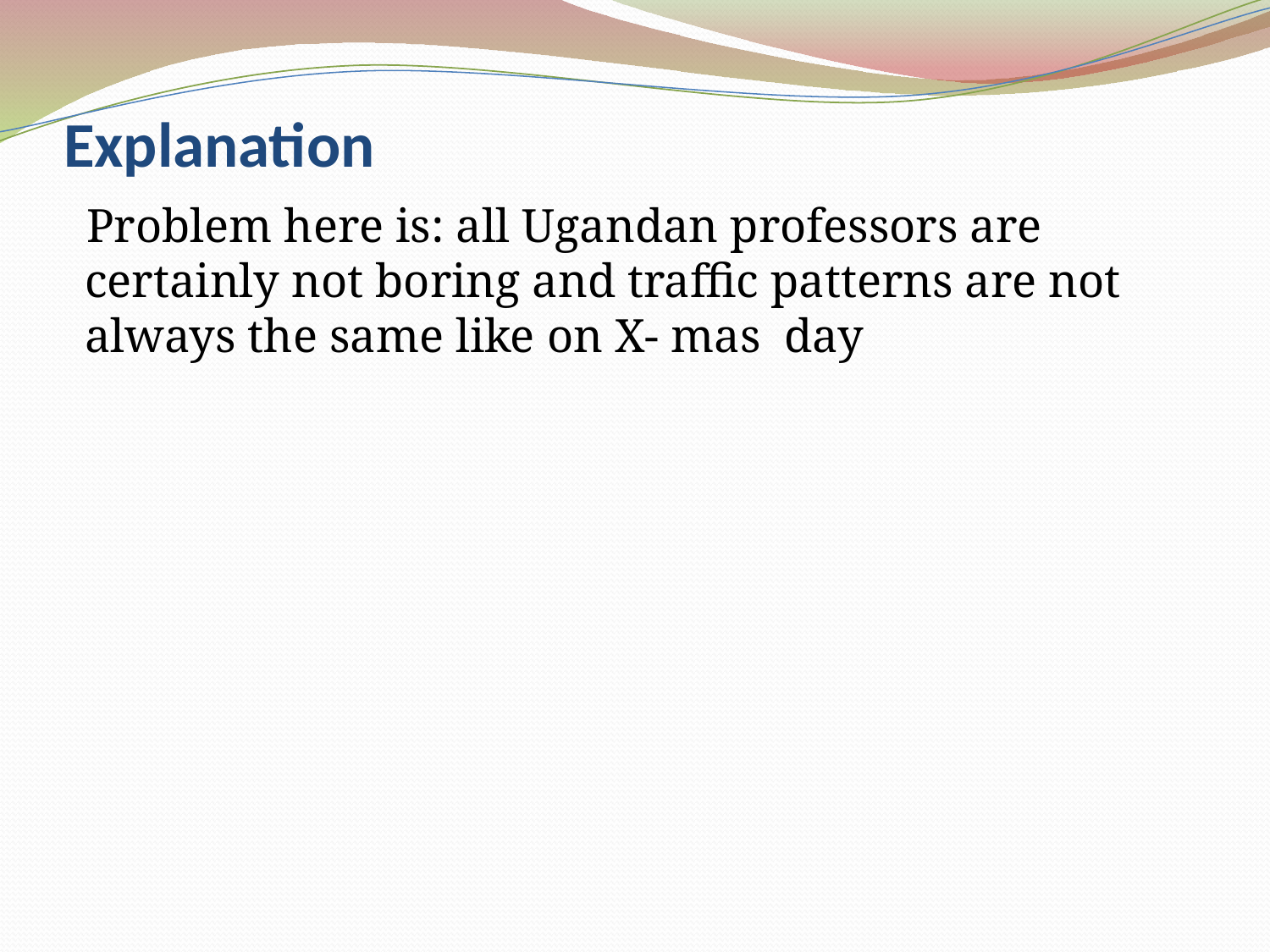

# Explanation
Problem here is: all Ugandan professors are certainly not boring and traffic patterns are not always the same like on X- mas  day